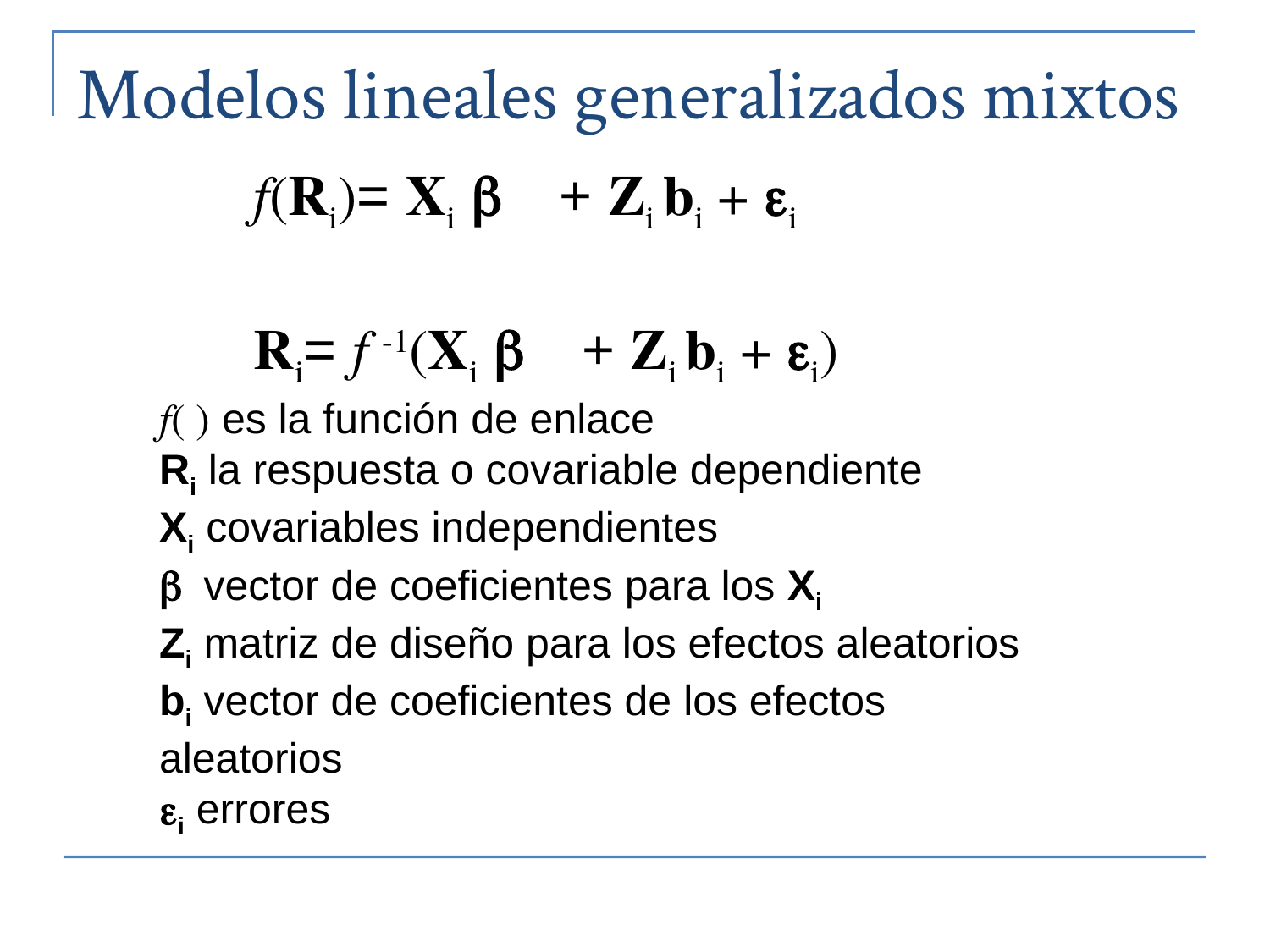

# Modelos lineales generalizados mixtos
f(Ri)= Xi β  + Zi bi + εi

Ri= f -1(Xi β  + Zi bi + εi)

f( ) es la función de enlace
Ri la respuesta o covariable dependiente
Xi covariables independientes
β vector de coeficientes para los Xi
Zi matriz de diseño para los efectos aleatorios
bi vector de coeficientes de los efectos aleatorios
εi errores